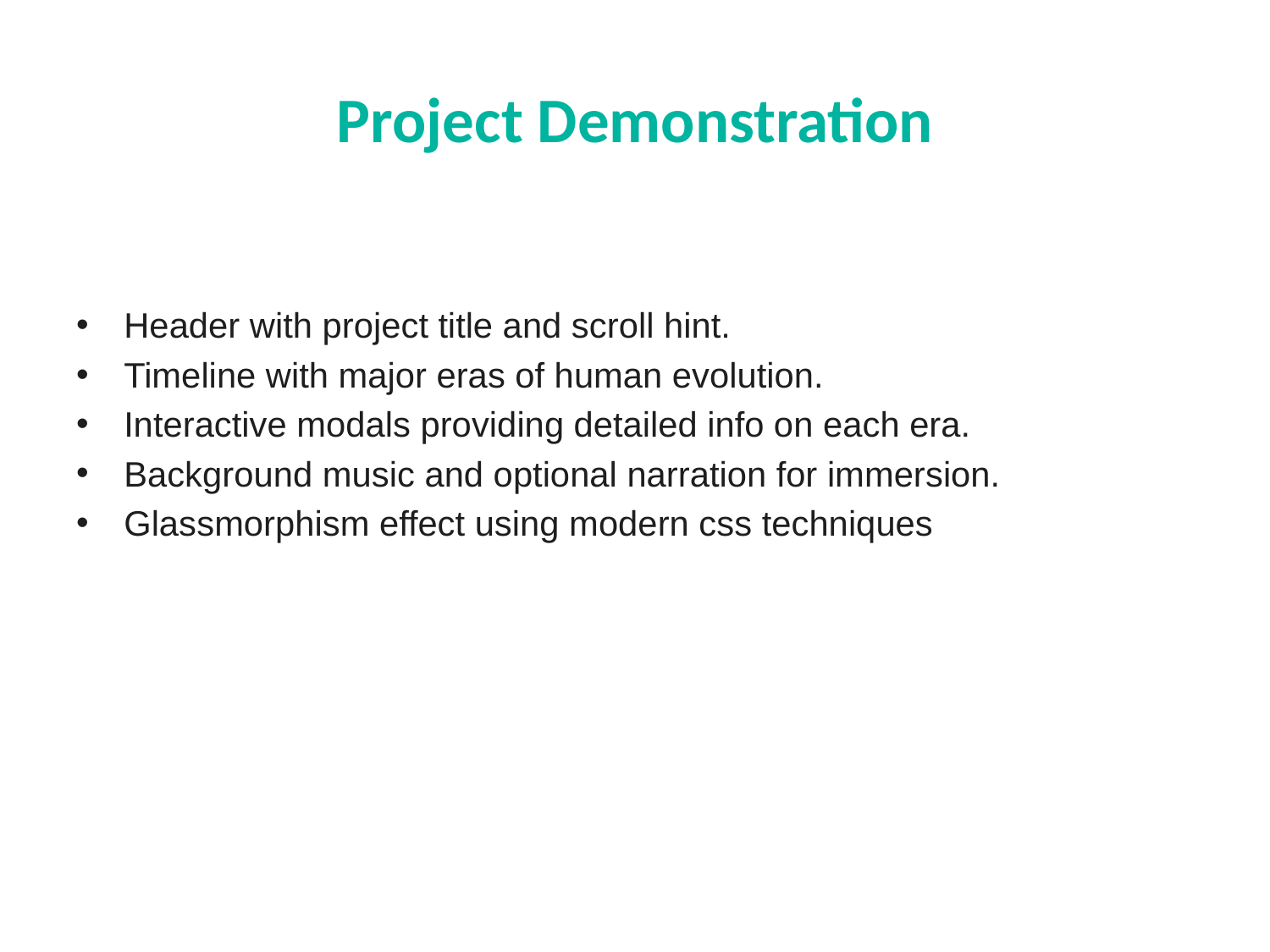

# Project Demonstration

Header with project title and scroll hint.
Timeline with major eras of human evolution.
Interactive modals providing detailed info on each era.
Background music and optional narration for immersion.
Glassmorphism effect using modern css techniques